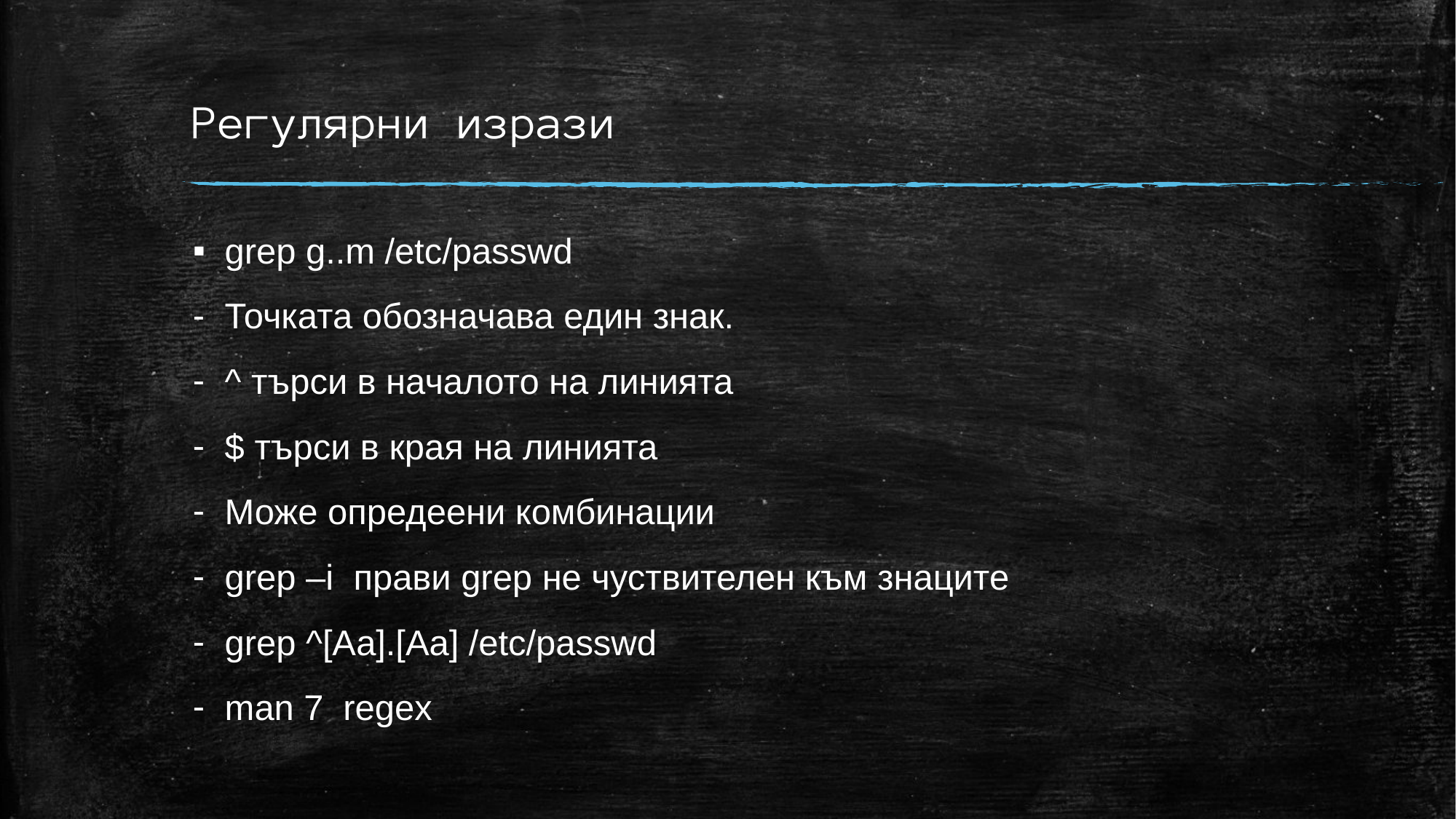

# Регулярни изрази
grep g..m /etc/passwd
Точката обозначава един знак.
^ търси в началото на линията
$ търси в края на линията
Може опредеени комбинации
grep –i  прави grep не чуствителен към знаците
grep ^[Aa].[Aa] /etc/passwd
man 7  regex